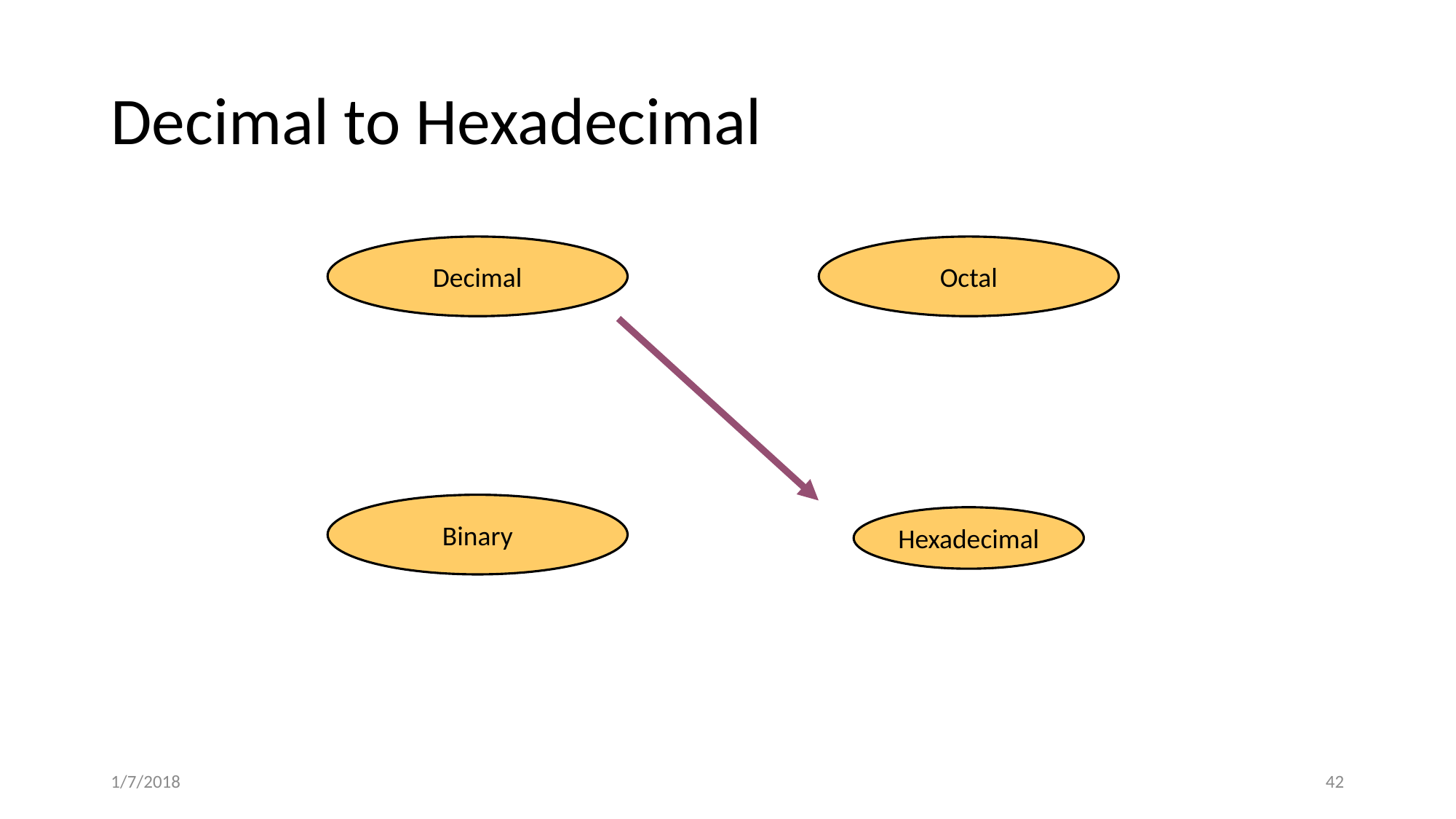

# Decimal to Hexadecimal
Decimal
Octal

Binary
Hexadecimal
1/7/2018
42